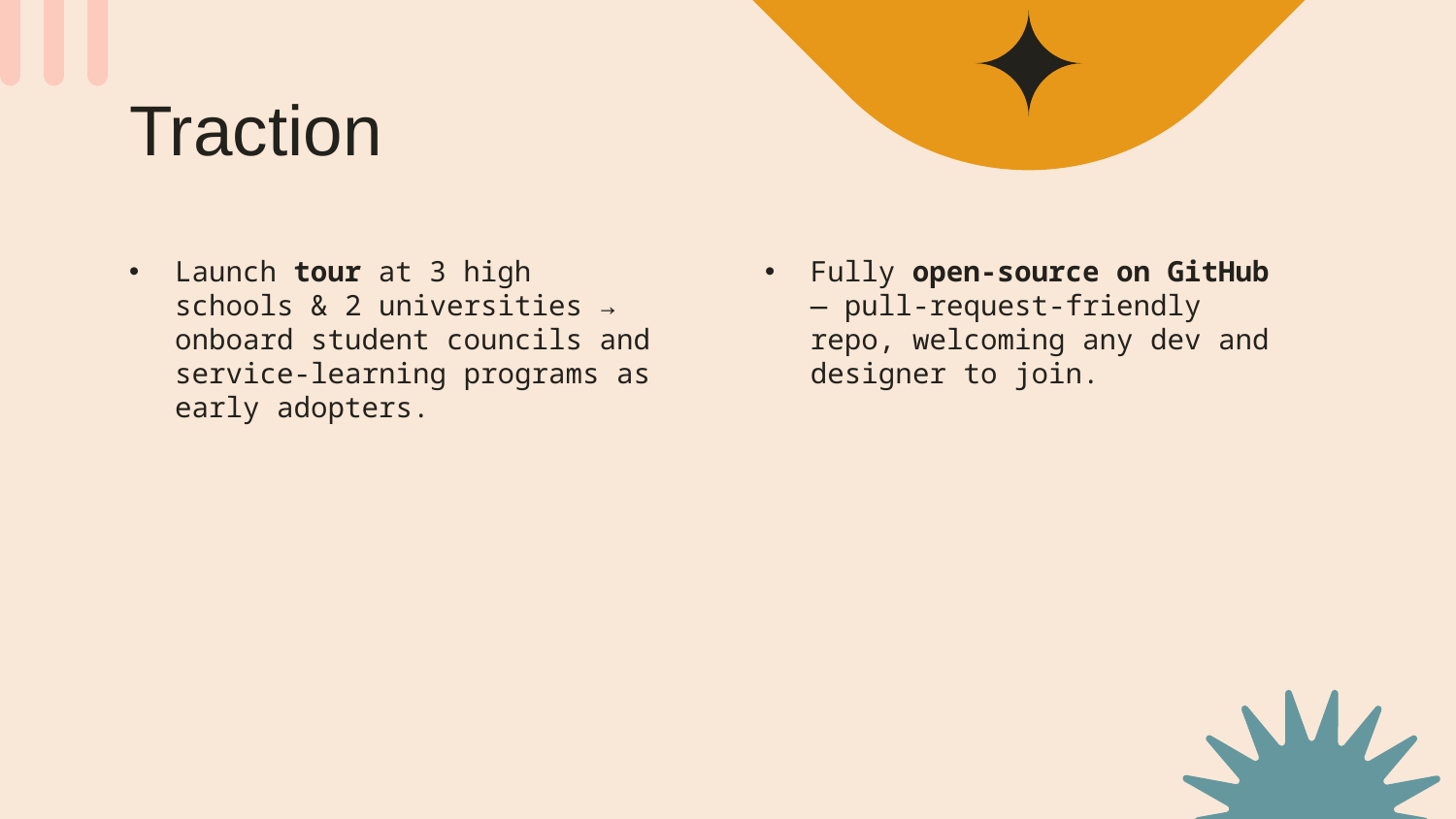

# Traction
Launch tour at 3 high schools & 2 universities → onboard student councils and service-learning programs as early adopters.

Fully open-source on GitHub — pull-request-friendly repo, welcoming any dev and designer to join.